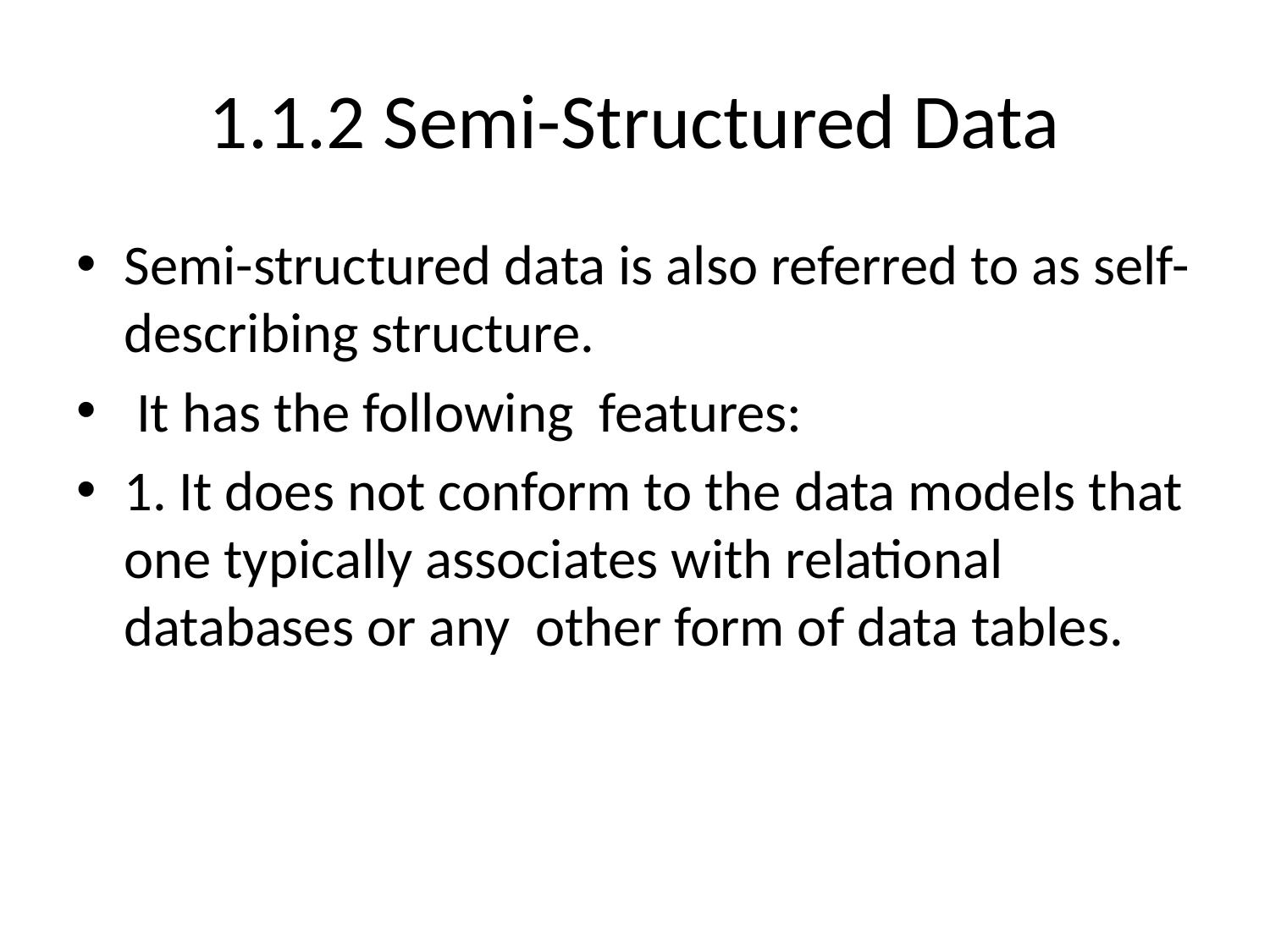

# 1.1.2 Semi-Structured Data
Semi-structured data is also referred to as self-describing structure.
 It has the following  features:
1. It does not conform to the data models that one typically associates with relational databases or any  other form of data tables.